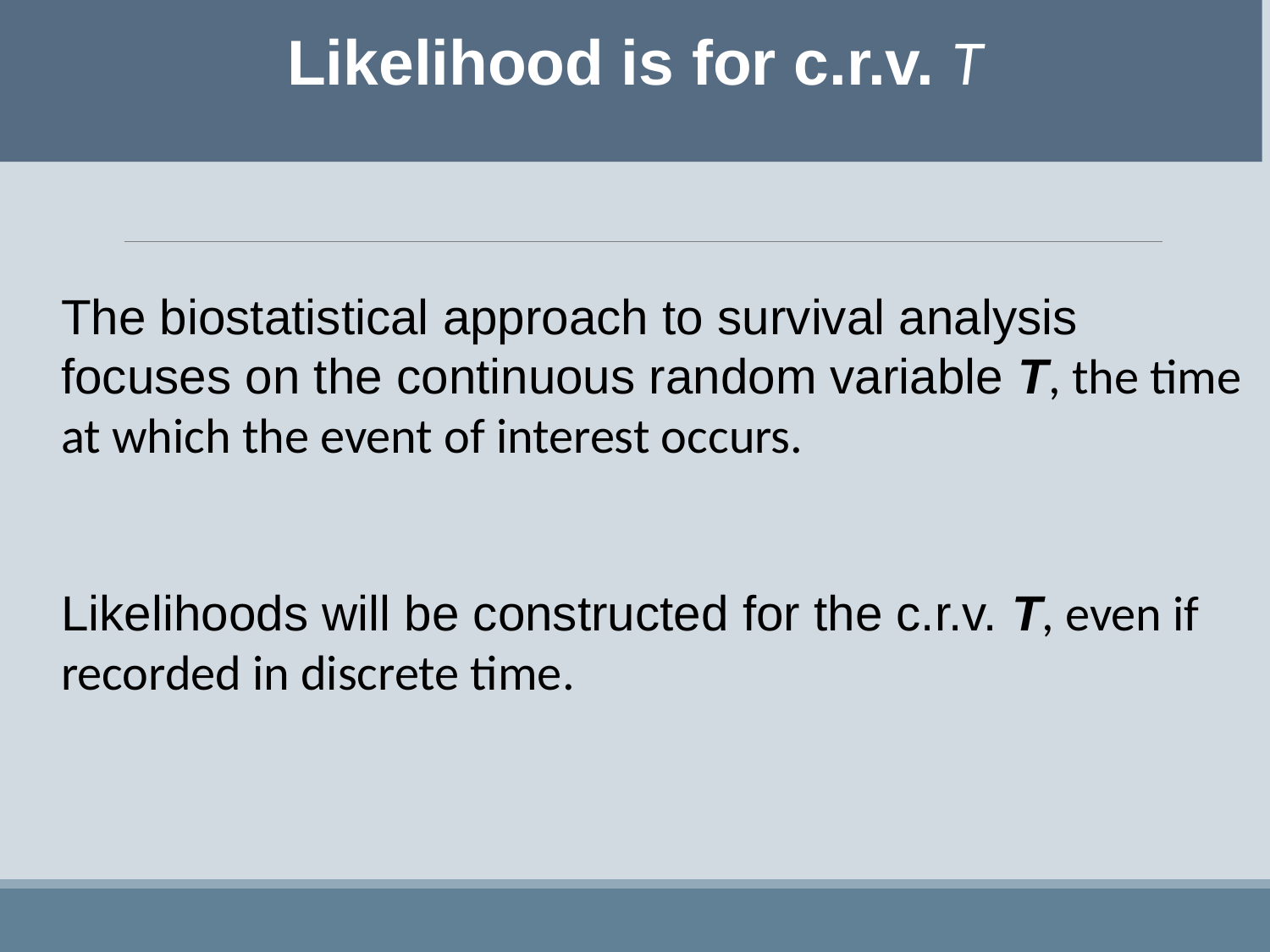

Likelihood is for c.r.v. T
The biostatistical approach to survival analysis focuses on the continuous random variable T, the time at which the event of interest occurs.

Likelihoods will be constructed for the c.r.v. T, even if recorded in discrete time.